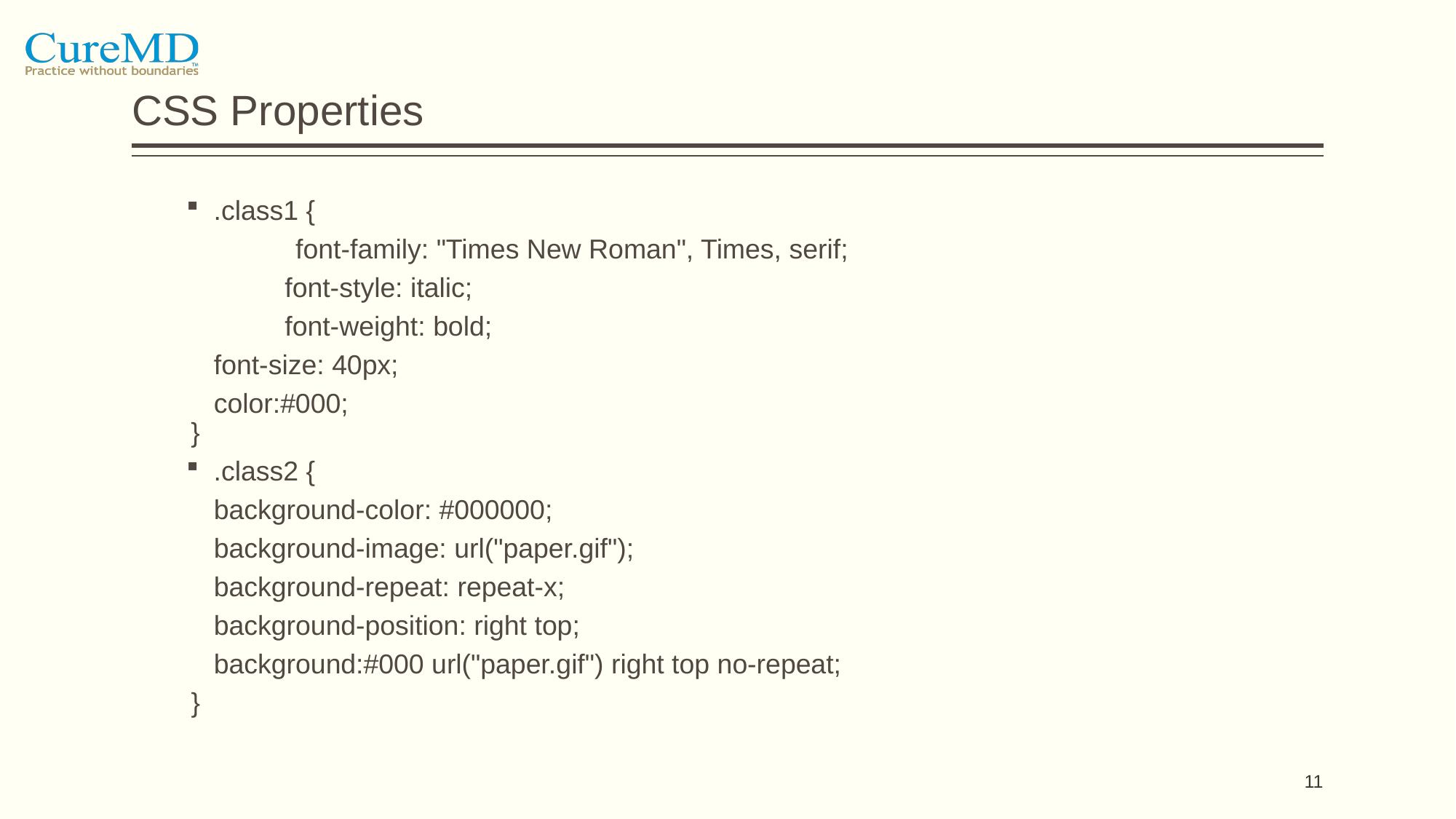

# CSS Properties
.class1 {
	font-family: "Times New Roman", Times, serif;
	font-style: italic;
    	font-weight: bold;
     font-size: 40px;
     color:#000;
  }
.class2 {
     background-color: #000000;
     background-image: url("paper.gif");
     background-repeat: repeat-x;
     background-position: right top;
     background:#000 url("paper.gif") right top no-repeat;
  }
11